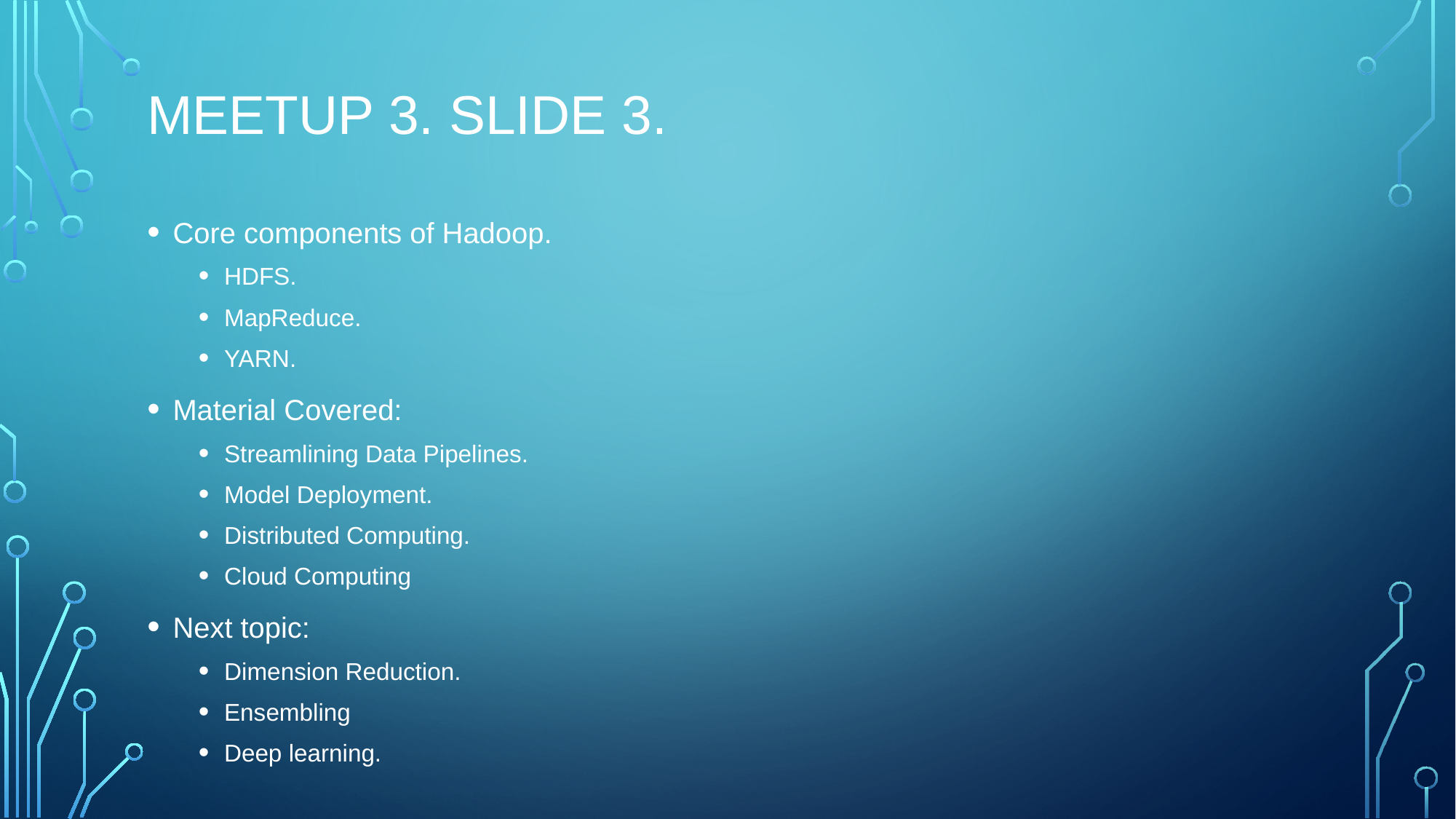

# Meetup 3. slide 3.
Core components of Hadoop.
HDFS.
MapReduce.
YARN.
Material Covered:
Streamlining Data Pipelines.
Model Deployment.
Distributed Computing.
Cloud Computing
Next topic:
Dimension Reduction.
Ensembling
Deep learning.